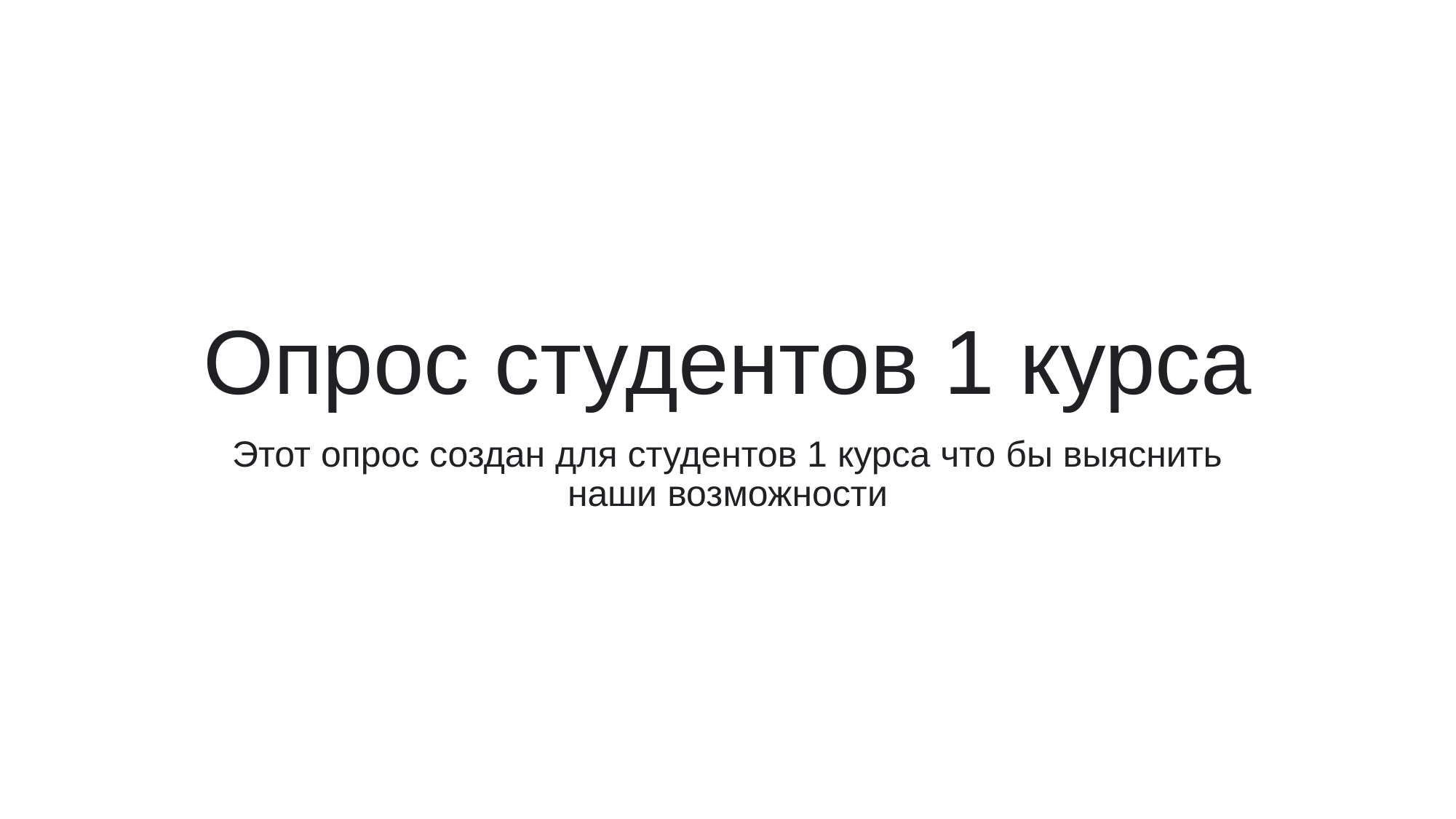

# Опрос студентов 1 курса
Этот опрос создан для студентов 1 курса что бы выяснить наши возможности